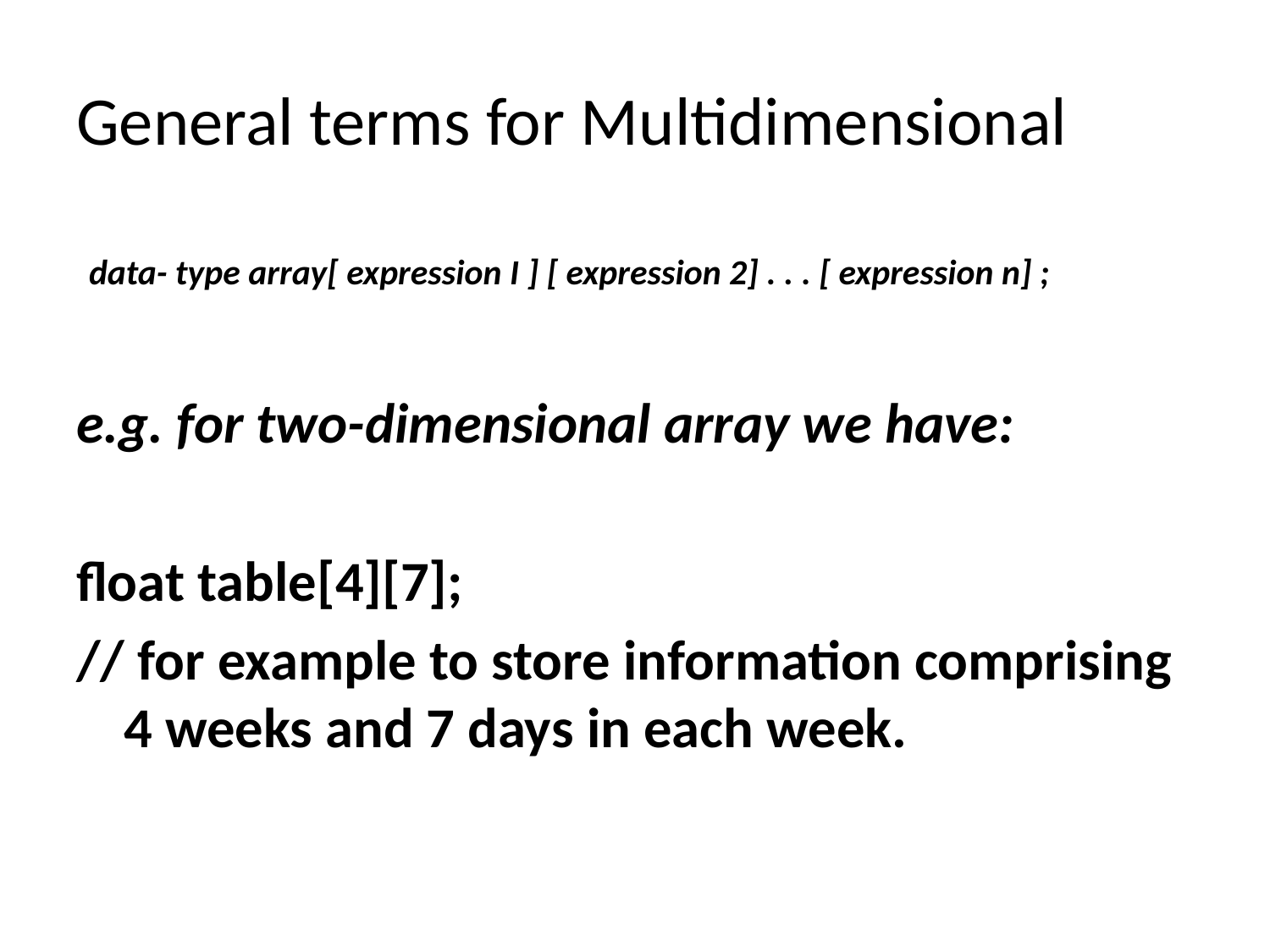

# General terms for Multidimensional
 data- type array[ expression I ] [ expression 2] . . . [ expression n] ;

e.g. for two-dimensional array we have:

float table[4][7];
// for example to store information comprising 4 weeks and 7 days in each week.